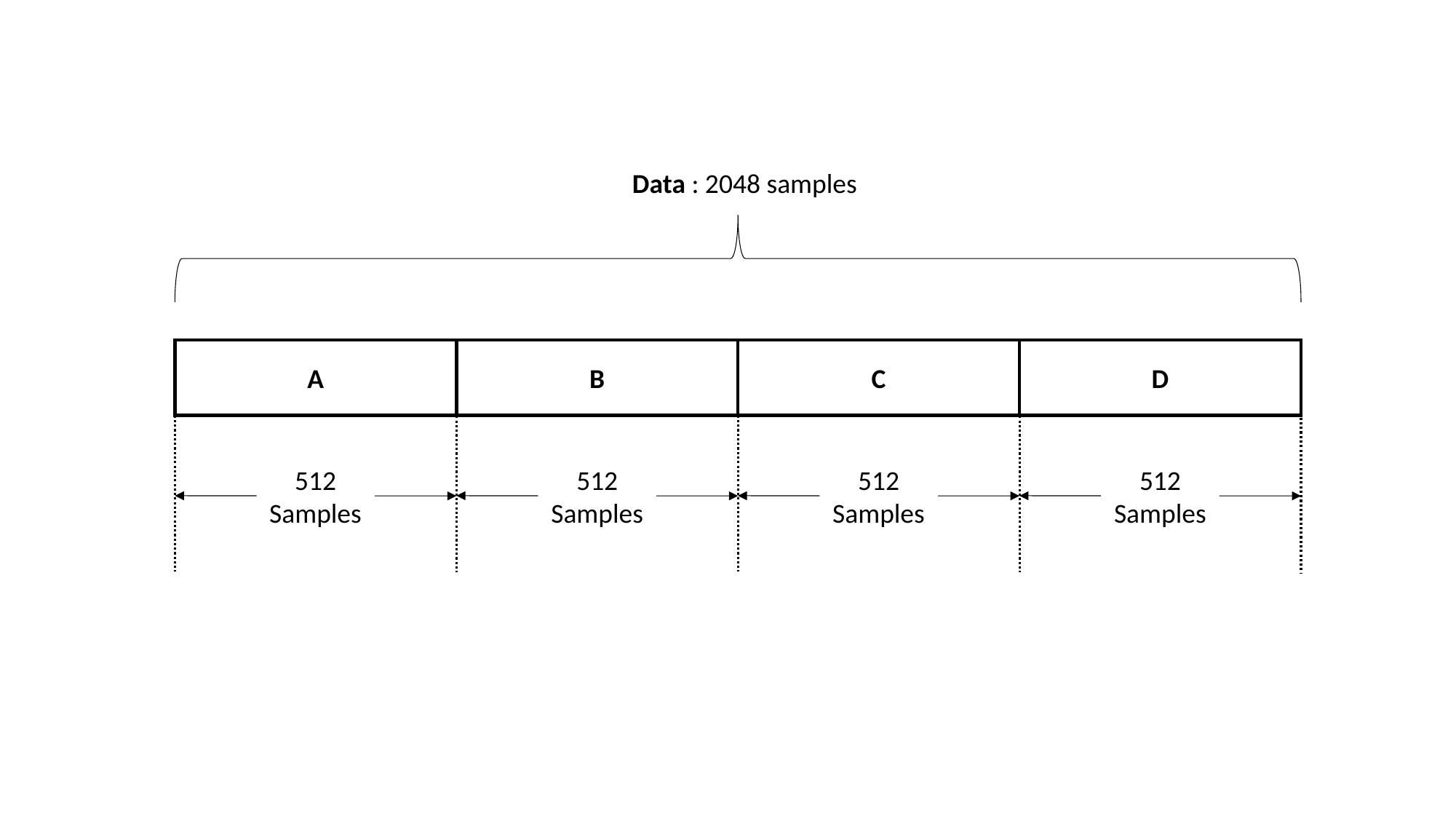

Data : 2048 samples
A
B
C
D
512 Samples
512 Samples
512 Samples
512 Samples